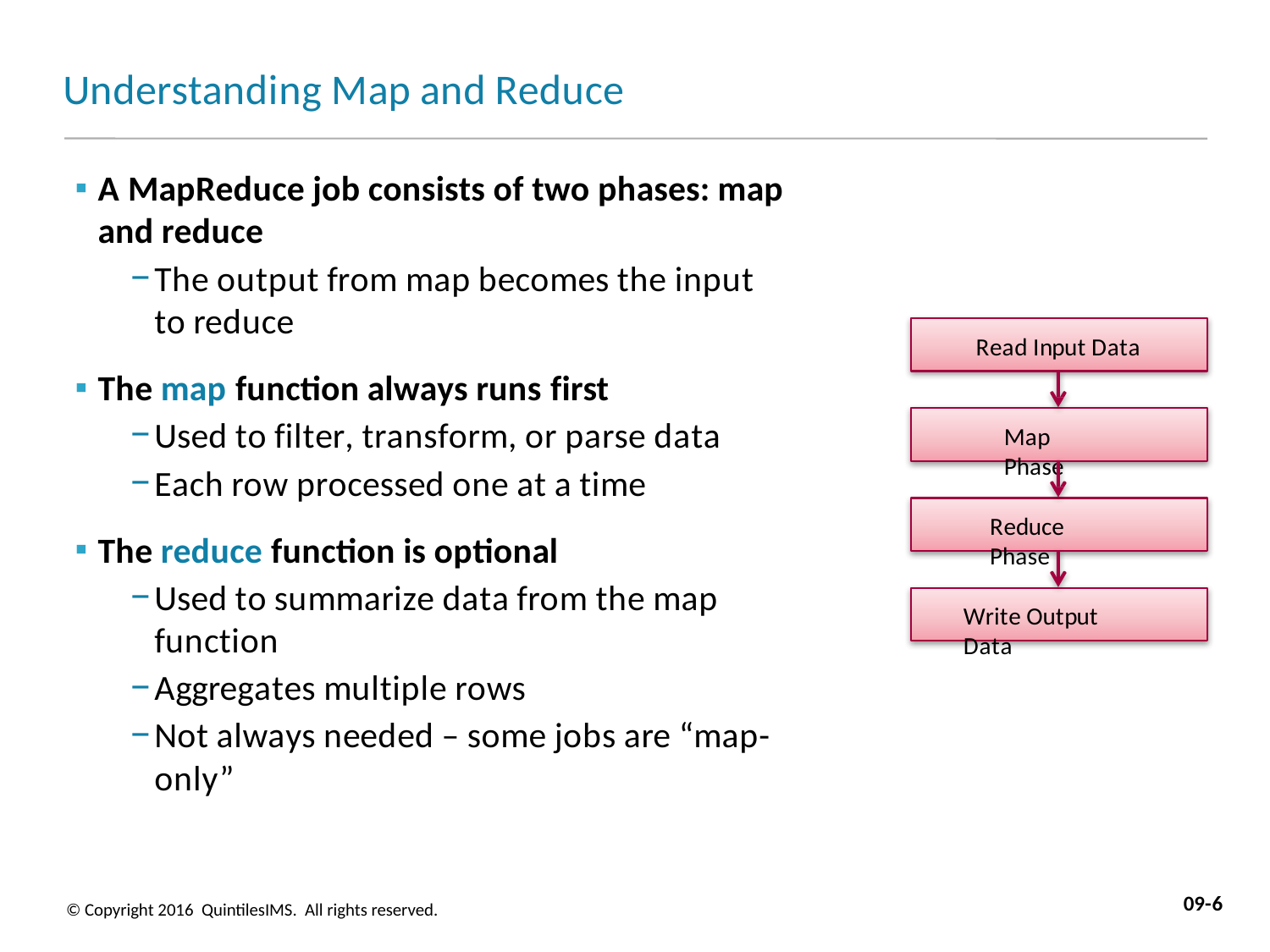

# Understanding Map and Reduce
A MapReduce job consists of two phases: map and reduce
The output from map becomes the input to reduce
The map function always runs first
Used to filter, transform, or parse data
Each row processed one at a time
The reduce function is optional
Used to summarize data from the map function
Aggregates multiple rows
Not always needed – some jobs are “map-only”

Read Input Data

Map Phase

Reduce Phase

Write Output Data
09-6
© Copyright 2016  QuintilesIMS.  All rights reserved.